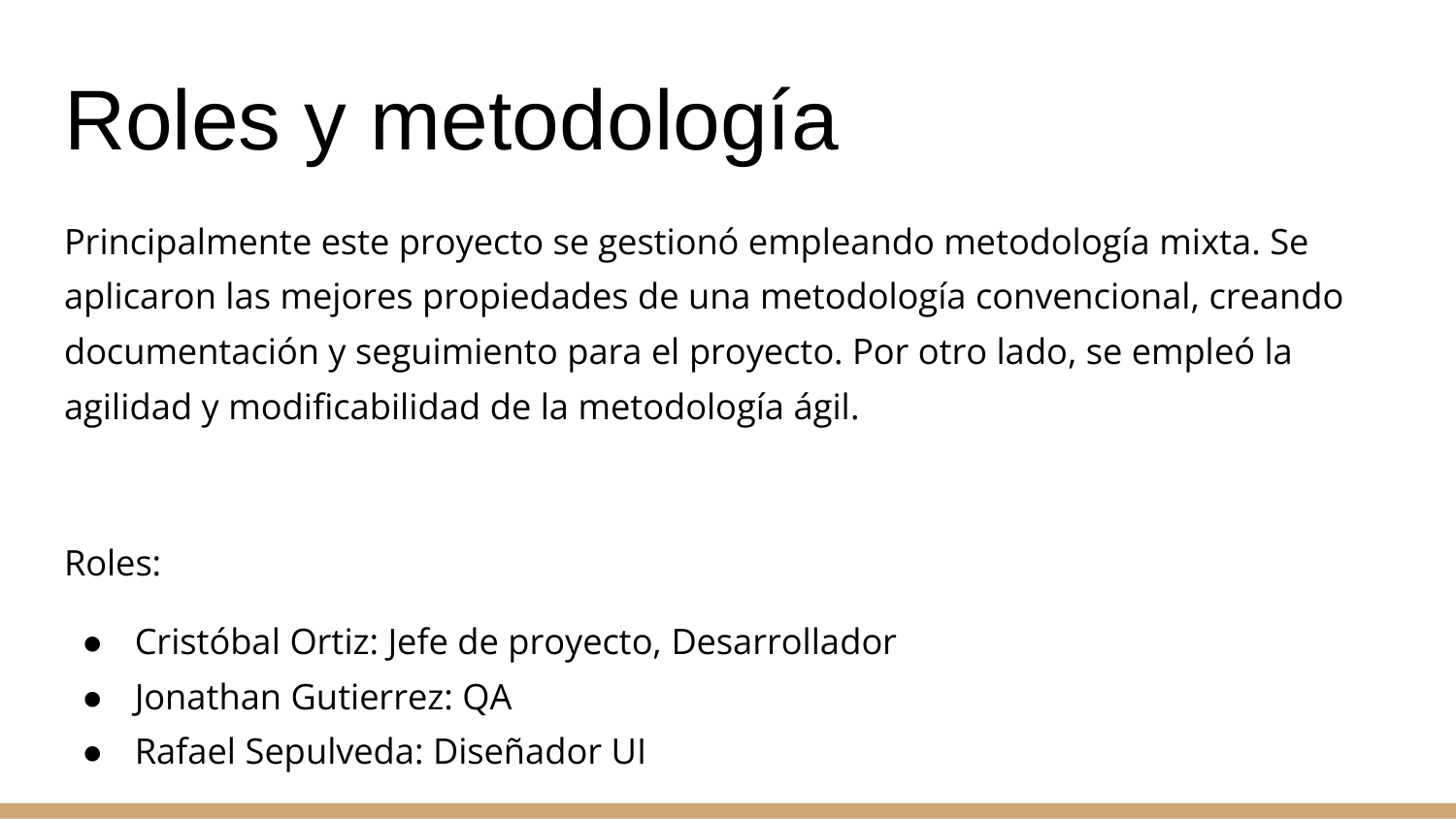

# Roles y metodología
Principalmente este proyecto se gestionó empleando metodología mixta. Se aplicaron las mejores propiedades de una metodología convencional, creando documentación y seguimiento para el proyecto. Por otro lado, se empleó la agilidad y modificabilidad de la metodología ágil.

Roles:
Cristóbal Ortiz: Jefe de proyecto, Desarrollador
Jonathan Gutierrez: QA
Rafael Sepulveda: Diseñador UI